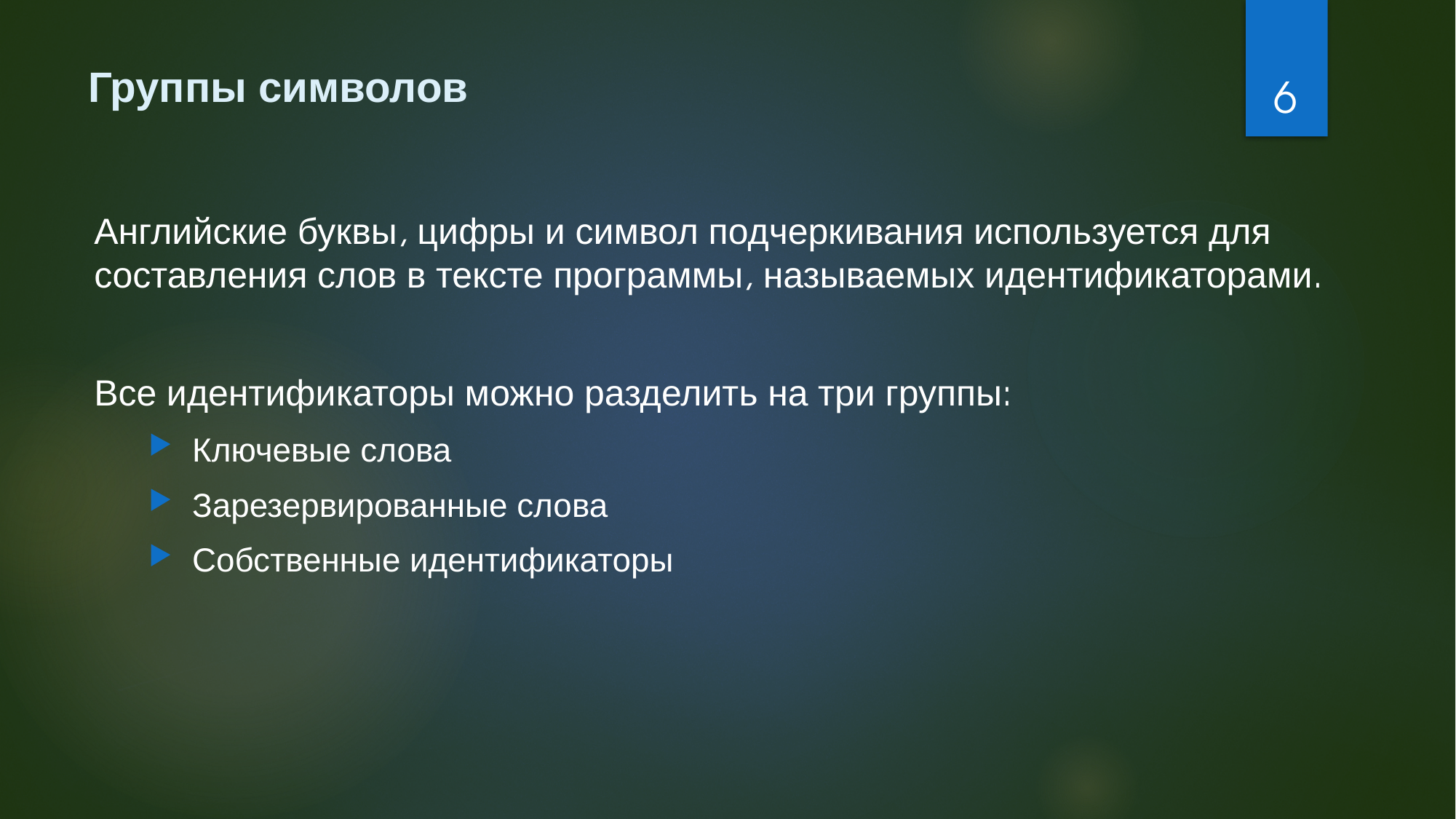

6
# Группы символов
Английские буквы, цифры и символ подчеркивания используется для составления слов в тексте программы, называемых идентификаторами.

Все идентификаторы можно разделить на три группы:
 Ключевые слова
 Зарезервированные слова
 Собственные идентификаторы